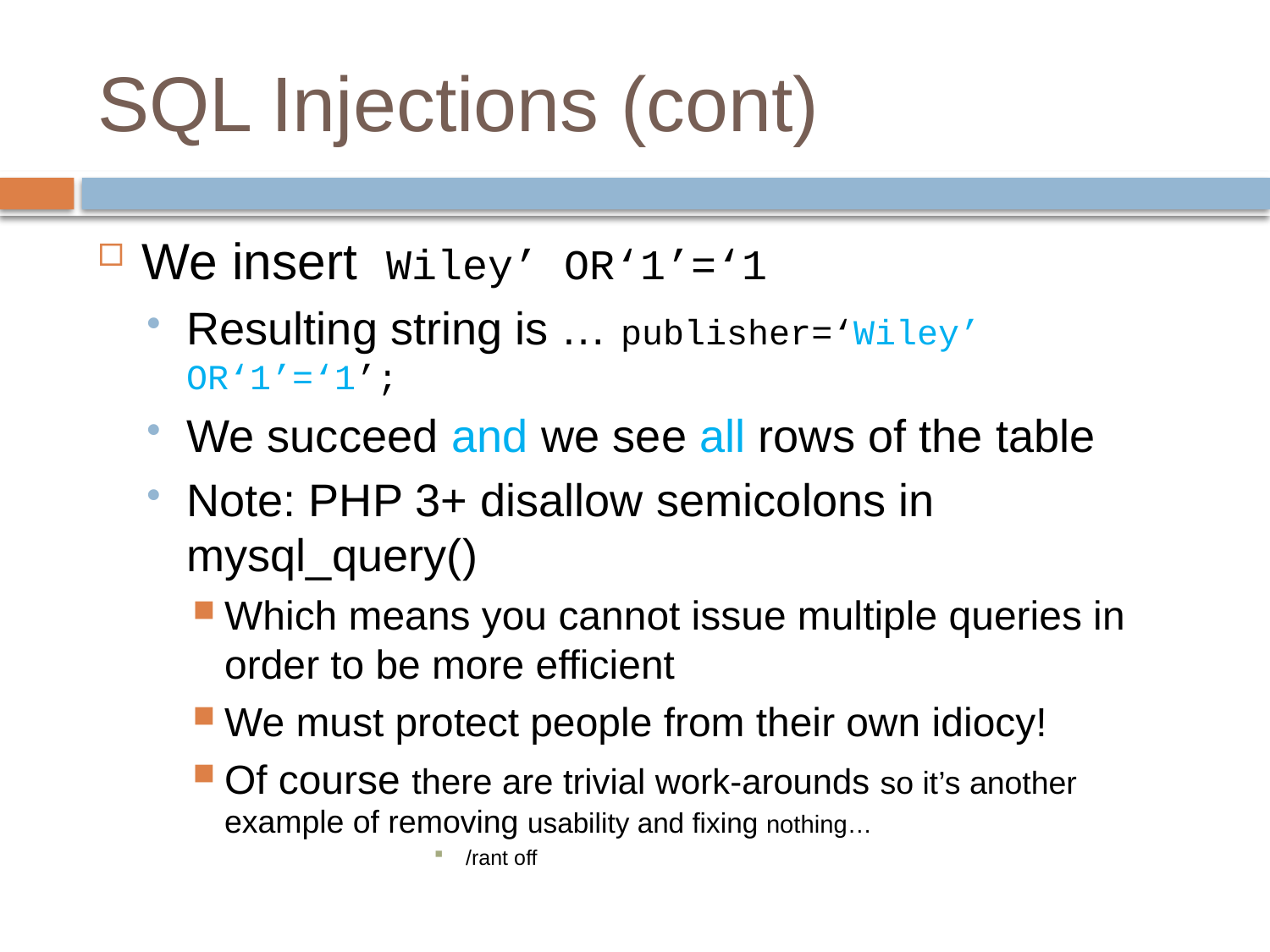

# SQL Injections (cont)
We insert  Wiley’ OR‘1’=‘1
Resulting string is … publisher=‘Wiley’ OR‘1’=‘1’;
We succeed and we see all rows of the table
Note: PHP 3+ disallow semicolons in mysql_query()
Which means you cannot issue multiple queries in order to be more efficient
We must protect people from their own idiocy!
Of course there are trivial work-arounds so it’s another example of removing usability and fixing nothing…
/rant off